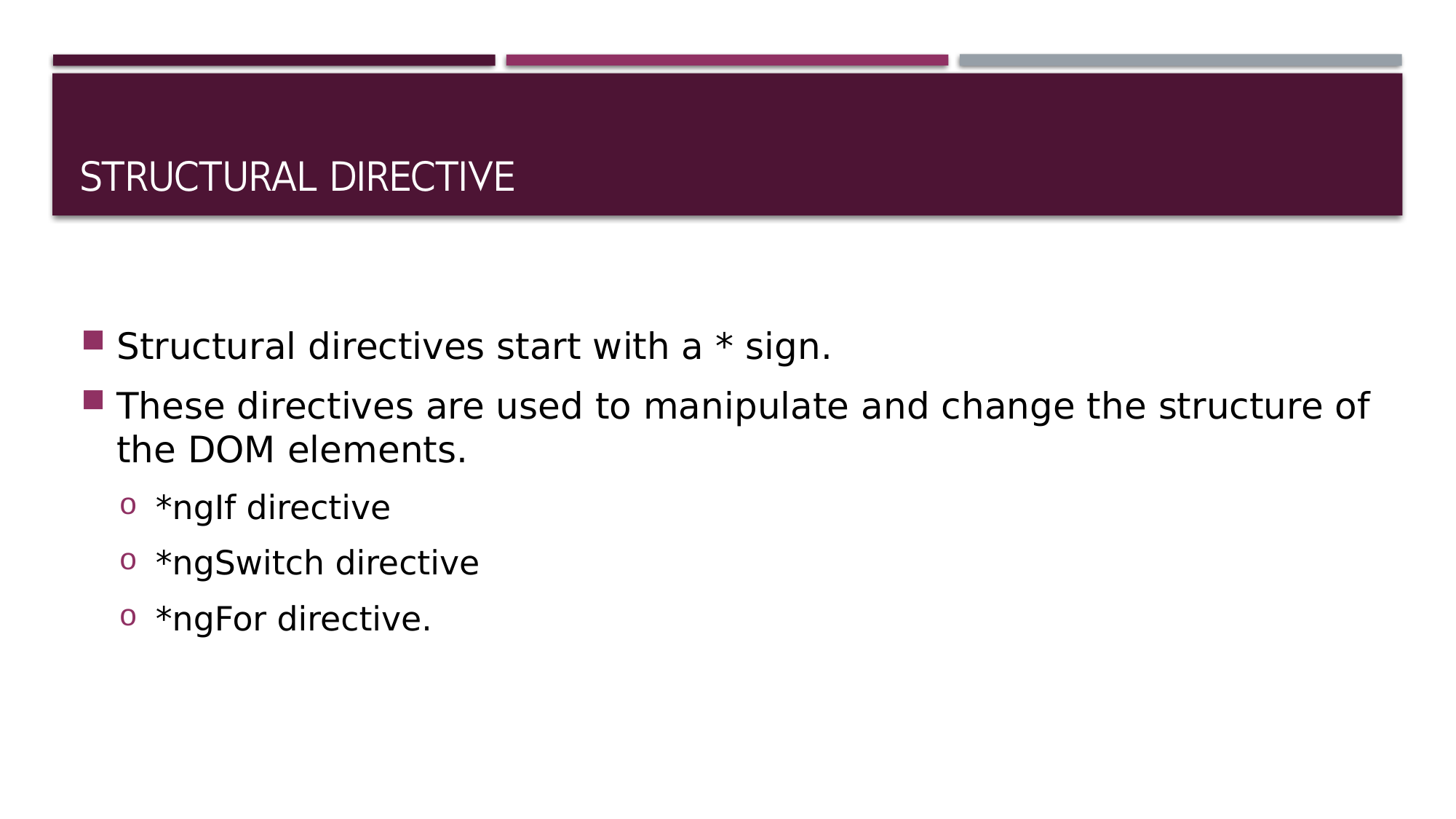

# Structural DIRECTIVE
Structural directives start with a * sign.
These directives are used to manipulate and change the structure of the DOM elements.
*ngIf directive
*ngSwitch directive
*ngFor directive.